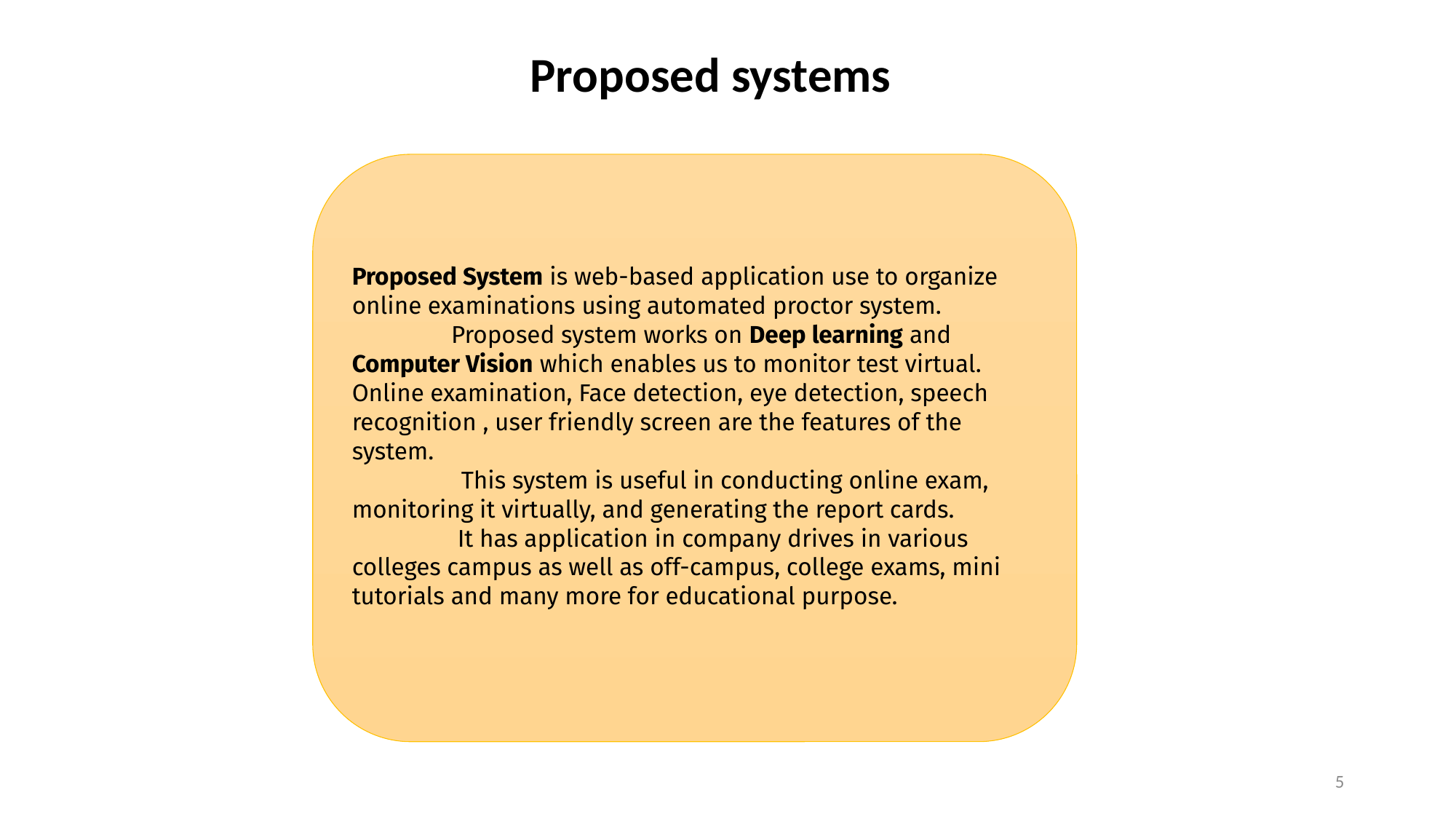

Proposed systems

Proposed System is web-based application use to organize online examinations using automated proctor system.
       Proposed system works on Deep learning and Computer Vision which enables us to monitor test virtual. Online examination, Face detection, eye detection, speech recognition , user friendly screen are the features of the system.
	This system is useful in conducting online exam, monitoring it virtually, and generating the report cards.
        It has application in company drives in various colleges campus as well as off-campus, college exams, mini tutorials and many more for educational purpose.

5